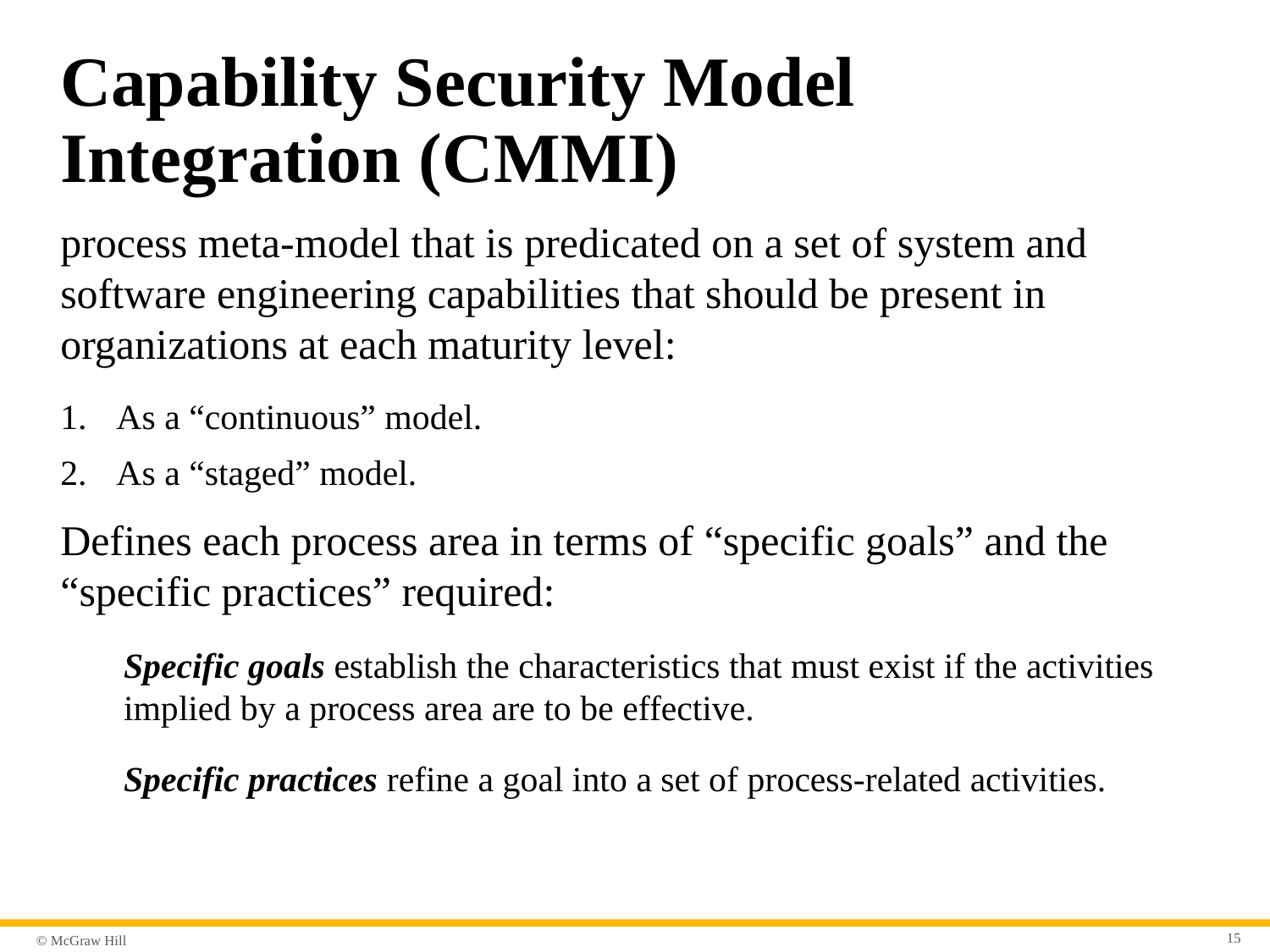

# Capability Security Model Integration (C M M I)
process meta-model that is predicated on a set of system and software engineering capabilities that should be present in organizations at each maturity level:
As a “continuous” model.
As a “staged” model.
Defines each process area in terms of “specific goals” and the “specific practices” required:
Specific goals establish the characteristics that must exist if the activities implied by a process area are to be effective.
Specific practices refine a goal into a set of process-related activities.
15